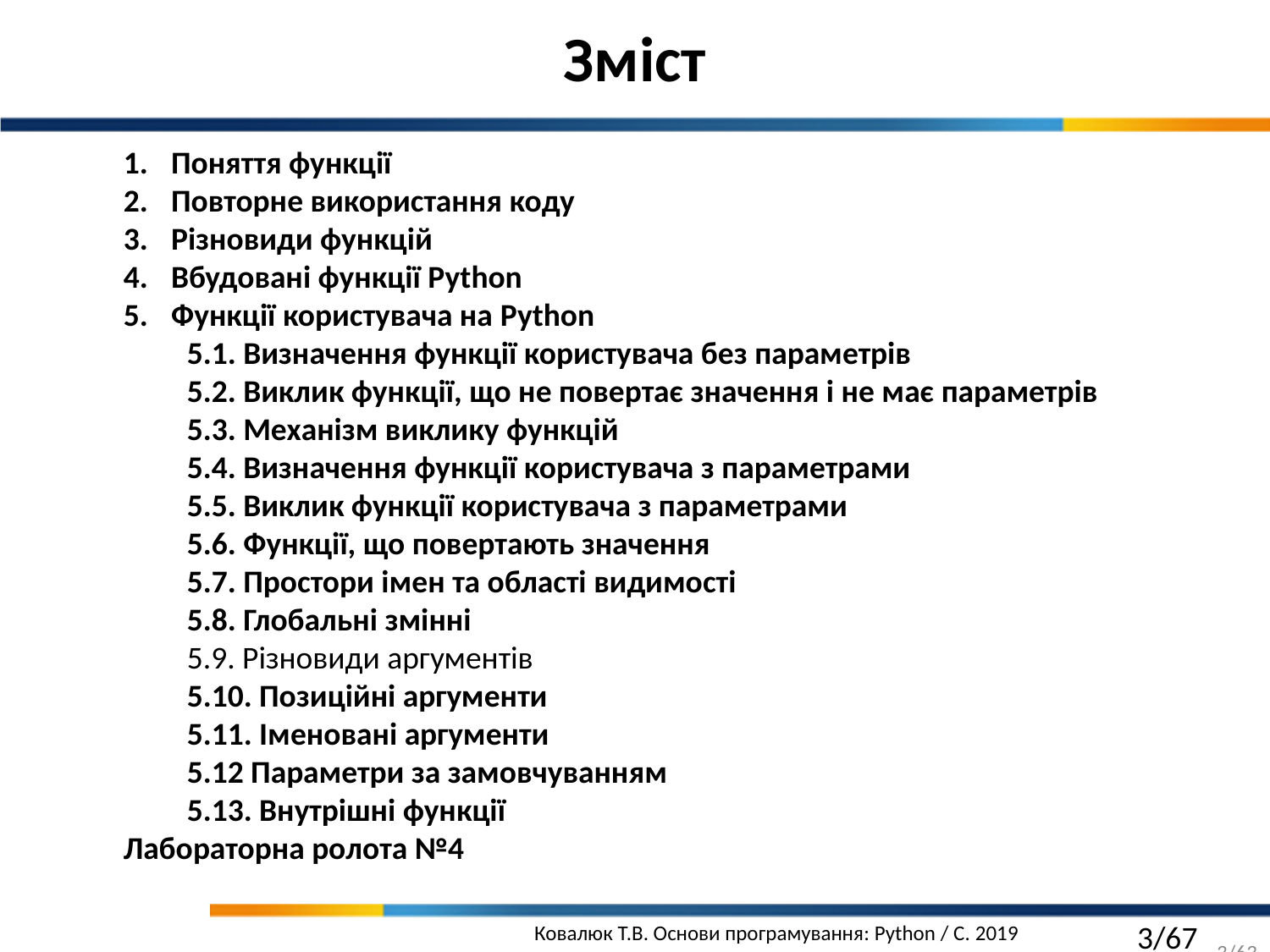

Зміст
Поняття функції
Повторне використання коду
Різновиди функцій
Вбудовані функції Python
Функції користувача на Python
5.1. Визначення функції користувача без параметрів
5.2. Виклик функції, що не повертає значення і не має параметрів
5.3. Механізм виклику функцій
5.4. Визначення функції користувача з параметрами
5.5. Виклик функції користувача з параметрами
5.6. Функції, що повертають значення
5.7. Простори імен та області видимості
5.8. Глобальні змінні
5.9. Різновиди аргументів
5.10. Позиційні аргументи
5.11. Іменовані аргументи
5.12 Параметри за замовчуванням
5.13. Внутрішні функції
Лабораторна ролота №4

3/63